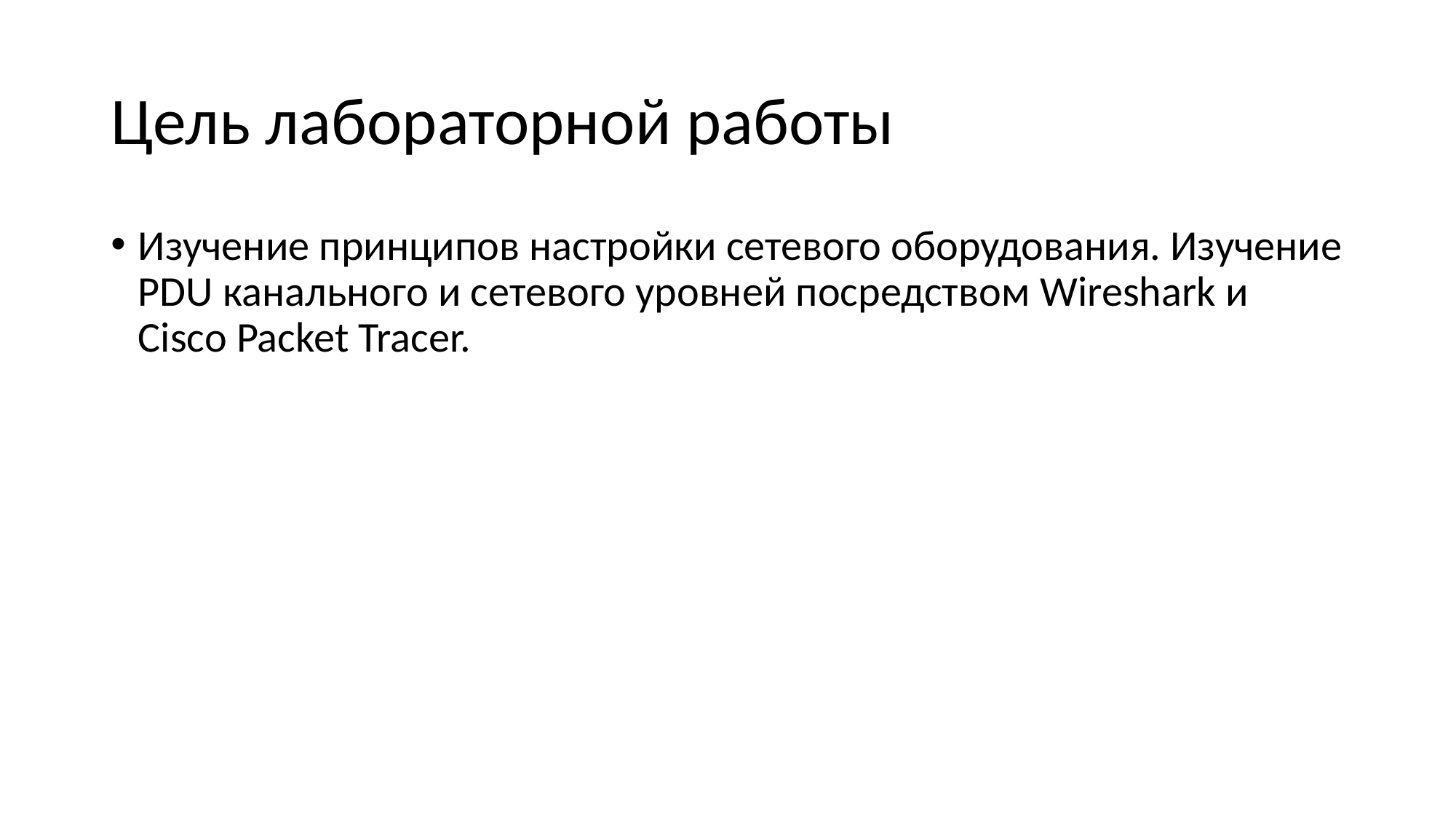

# Цель лабораторной работы
Изучение принципов настройки сетевого оборудования. Изучение PDU канального и сетевого уровней посредством Wireshark и Cisco Packet Tracer.